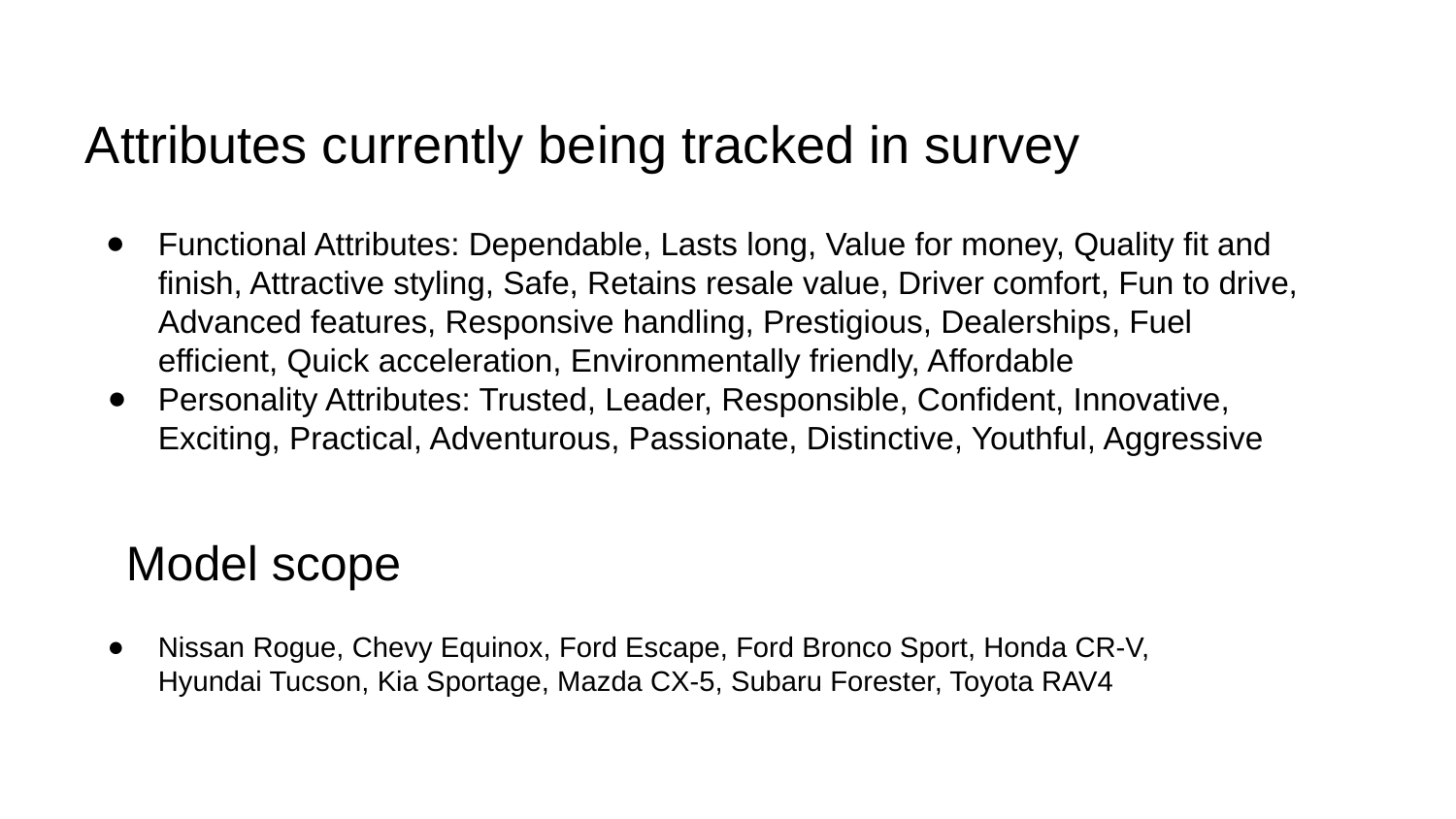

Attributes currently being tracked in survey
Functional Attributes: Dependable, Lasts long, Value for money, Quality fit and finish, Attractive styling, Safe, Retains resale value, Driver comfort, Fun to drive, Advanced features, Responsive handling, Prestigious, Dealerships, Fuel efficient, Quick acceleration, Environmentally friendly, Affordable
Personality Attributes: Trusted, Leader, Responsible, Confident, Innovative, Exciting, Practical, Adventurous, Passionate, Distinctive, Youthful, Aggressive
Model scope
Nissan Rogue, Chevy Equinox, Ford Escape, Ford Bronco Sport, Honda CR-V, Hyundai Tucson, Kia Sportage, Mazda CX-5, Subaru Forester, Toyota RAV4